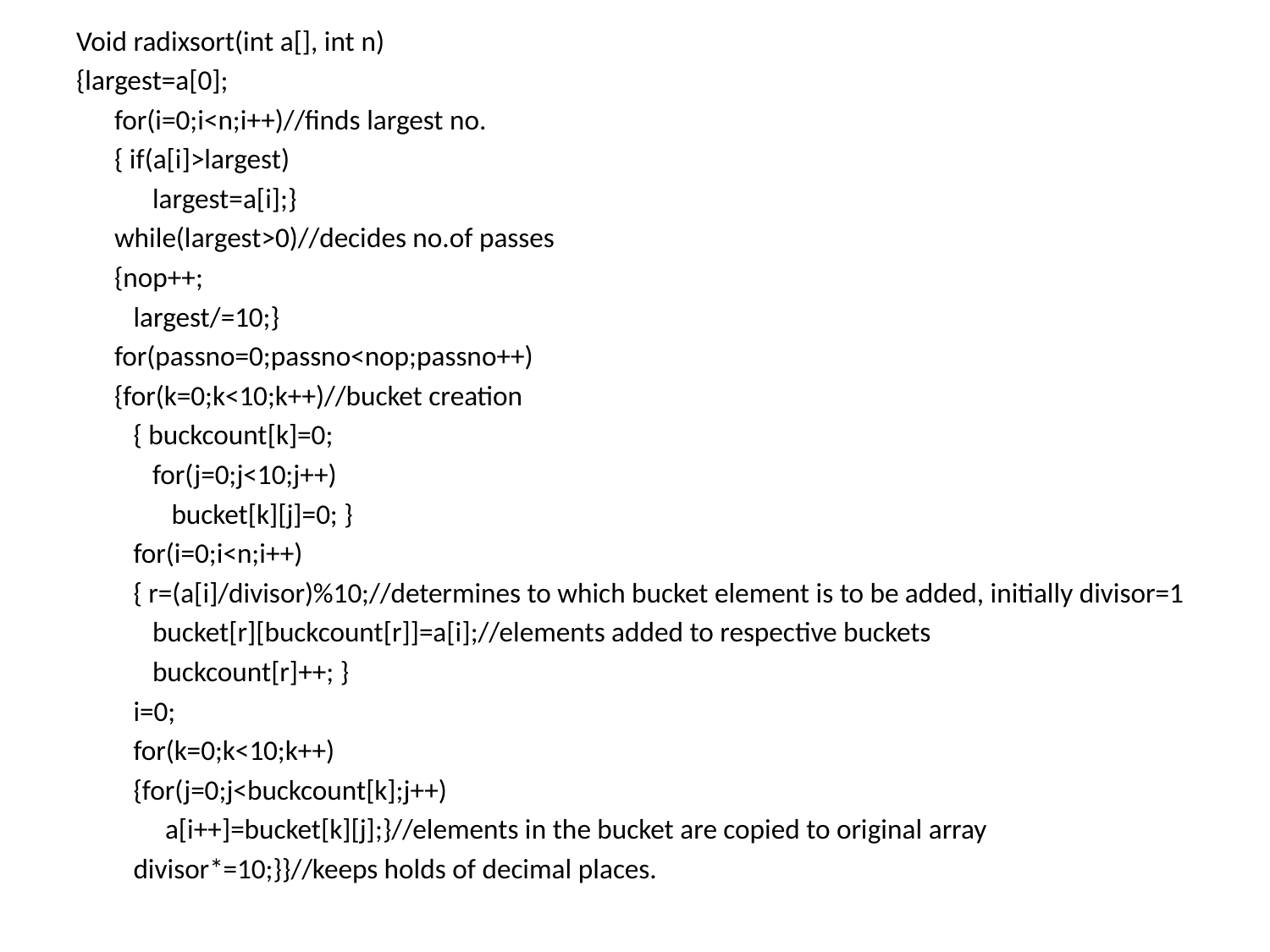

Void radixsort(int a[], int n)
{largest=a[0];
      for(i=0;i<n;i++)//finds largest no.
      { if(a[i]>largest)
            largest=a[i];}
      while(largest>0)//decides no.of passes
      {nop++;
         largest/=10;}
      for(passno=0;passno<nop;passno++)
      {for(k=0;k<10;k++)//bucket creation
         { buckcount[k]=0;
            for(j=0;j<10;j++)
               bucket[k][j]=0; }
         for(i=0;i<n;i++)
         { r=(a[i]/divisor)%10;//determines to which bucket element is to be added, initially divisor=1
            bucket[r][buckcount[r]]=a[i];//elements added to respective buckets
            buckcount[r]++; }
         i=0;
         for(k=0;k<10;k++)
         {for(j=0;j<buckcount[k];j++)
              a[i++]=bucket[k][j];}//elements in the bucket are copied to original array
         divisor*=10;}}//keeps holds of decimal places.